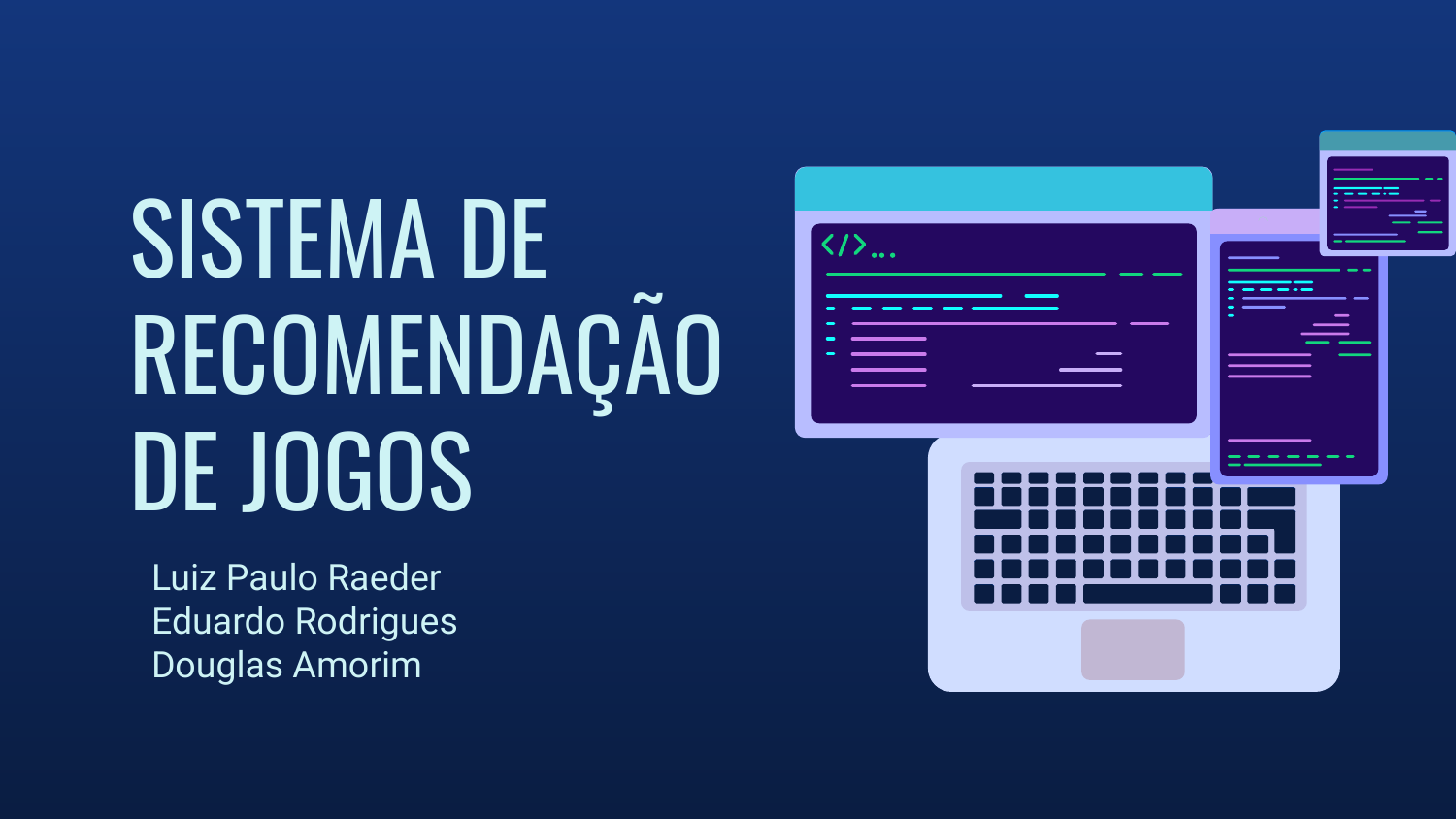

# SISTEMA DE RECOMENDAÇÃO DE JOGOS

Luiz Paulo Raeder
Eduardo Rodrigues
Douglas Amorim